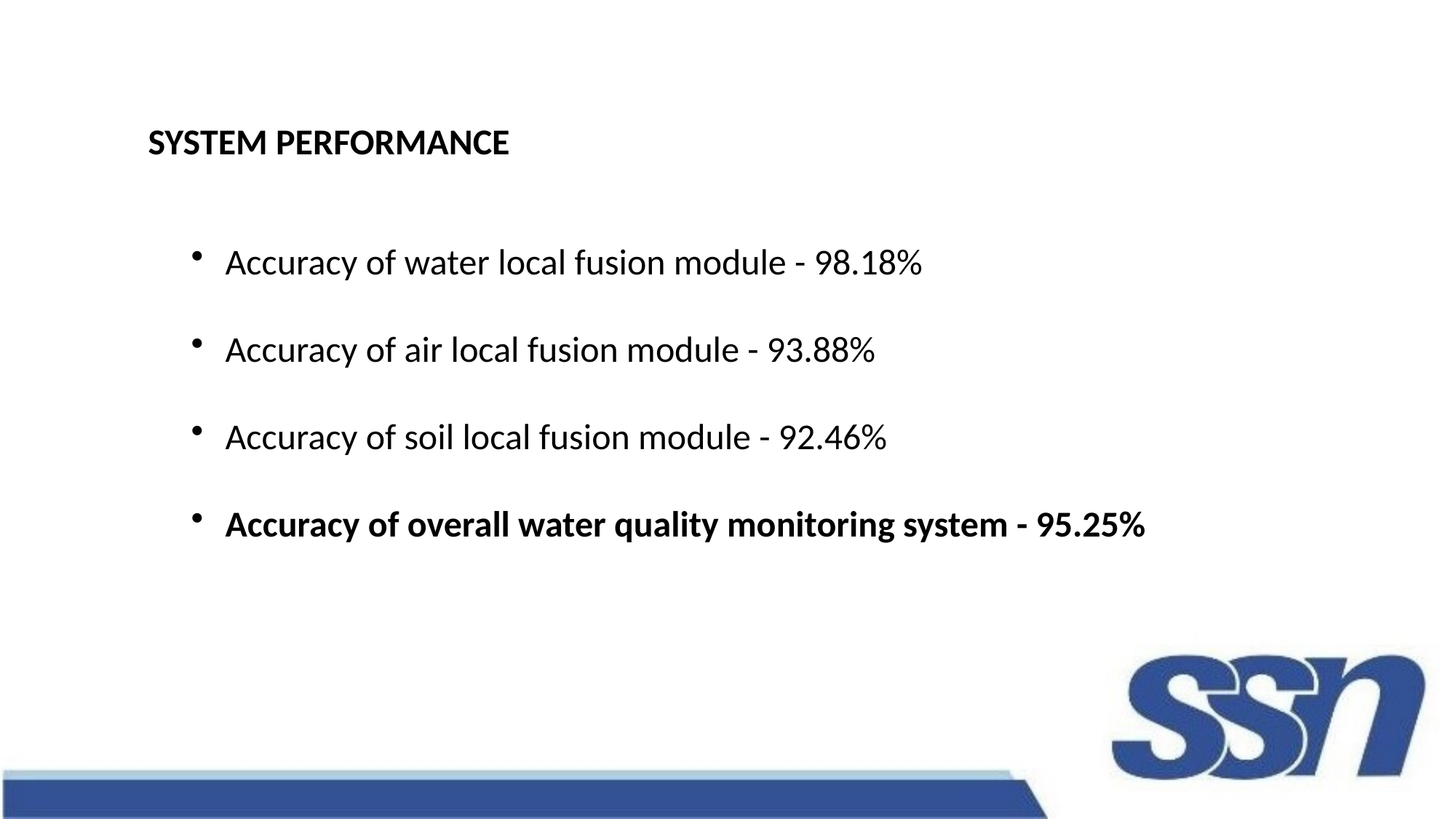

SYSTEM PERFORMANCE
Accuracy of water local fusion module - 98.18%

Accuracy of air local fusion module - 93.88%

Accuracy of soil local fusion module - 92.46%

Accuracy of overall water quality monitoring system - 95.25%